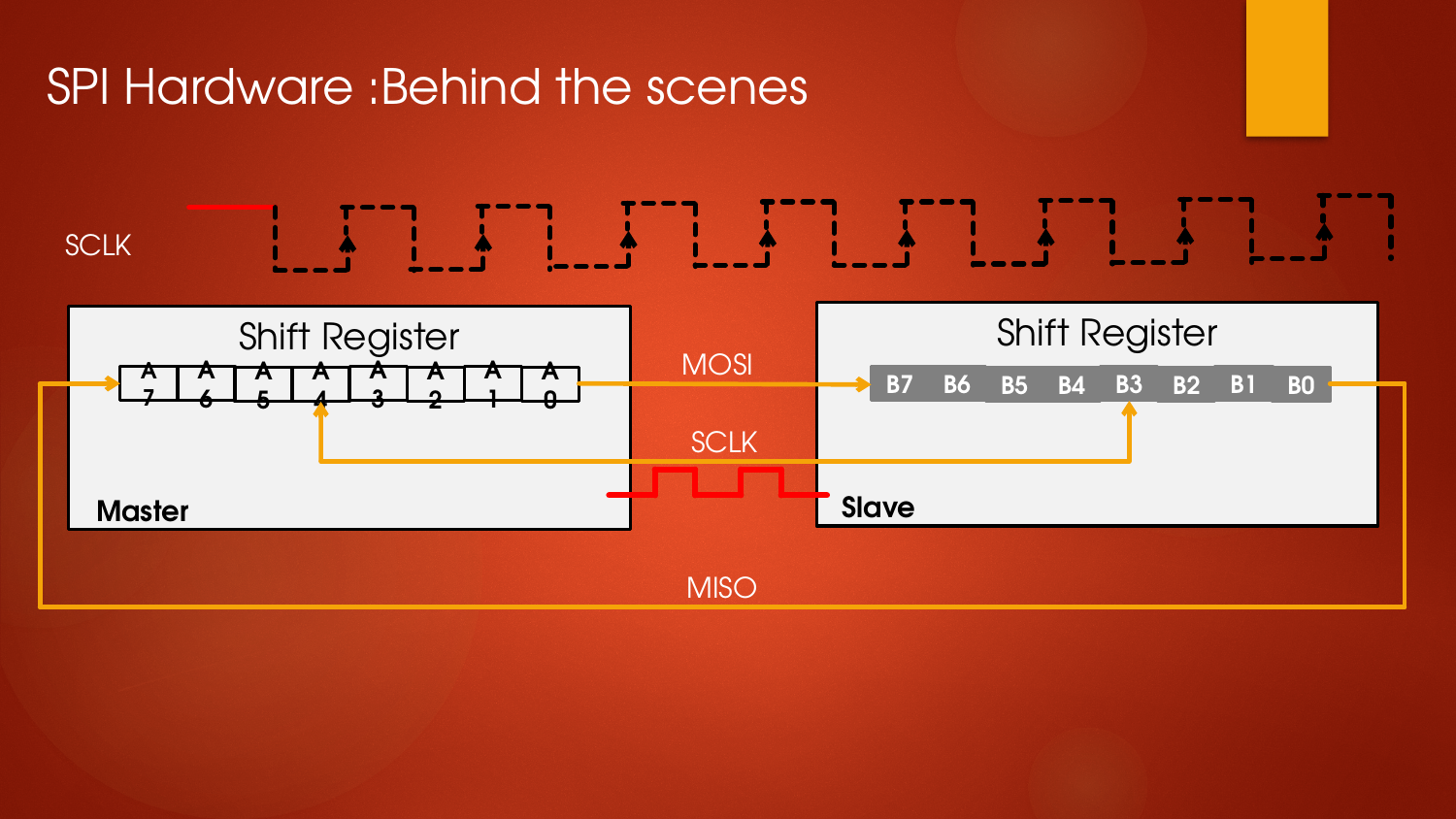

SPI Hardware :Behind the scenes
SCLK

Shift Register
B7
B6
B3
B1
B2
B0
B5
B4
Slave

A7
A6
A3
A1
A2
A0
A5
A4
Shift Register
Master
MOSI
SCLK
MISO